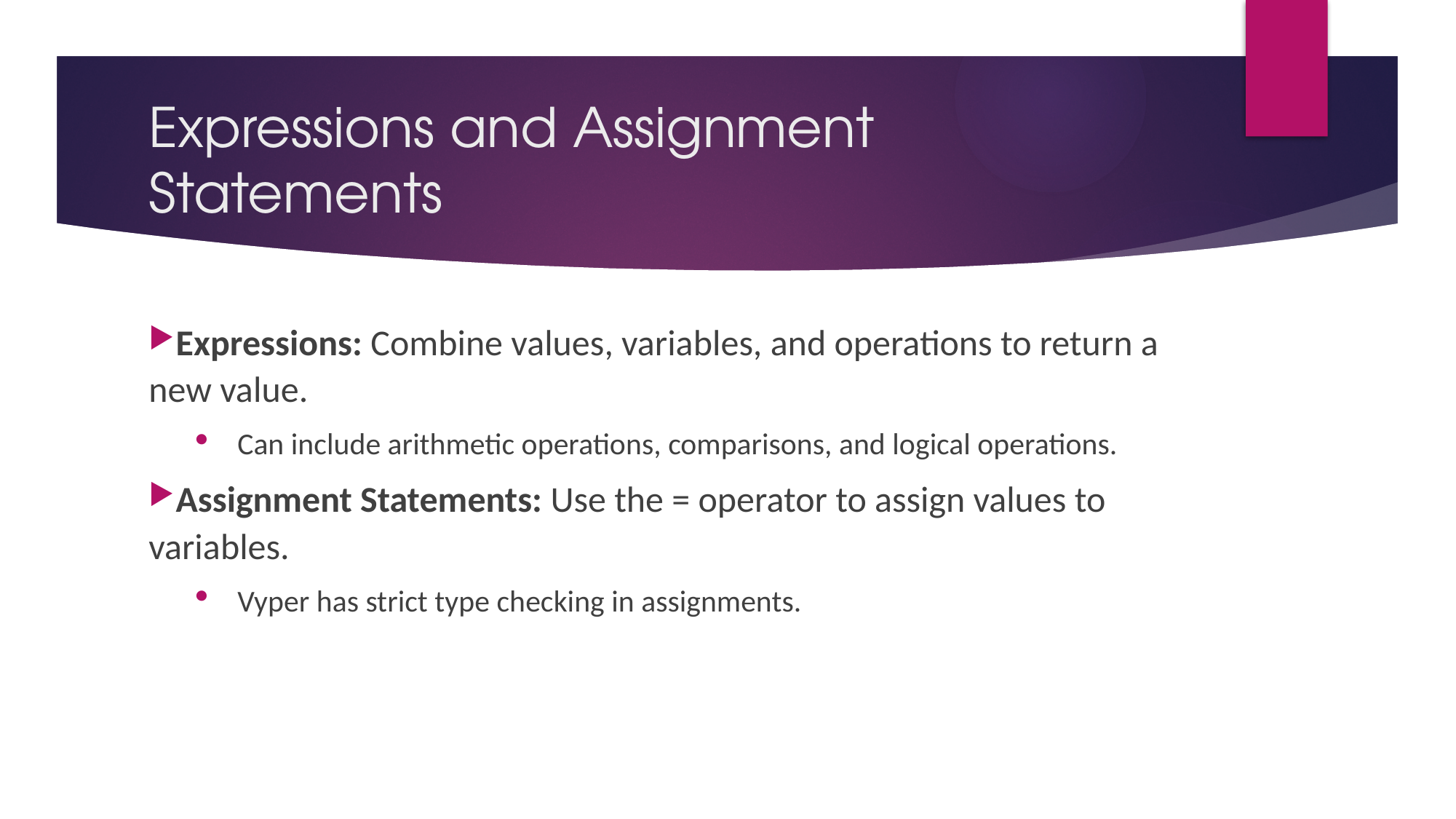

# Expressions and Assignment Statements
Expressions: Combine values, variables, and operations to return a new value.
Can include arithmetic operations, comparisons, and logical operations.
Assignment Statements: Use the = operator to assign values to variables.
Vyper has strict type checking in assignments.